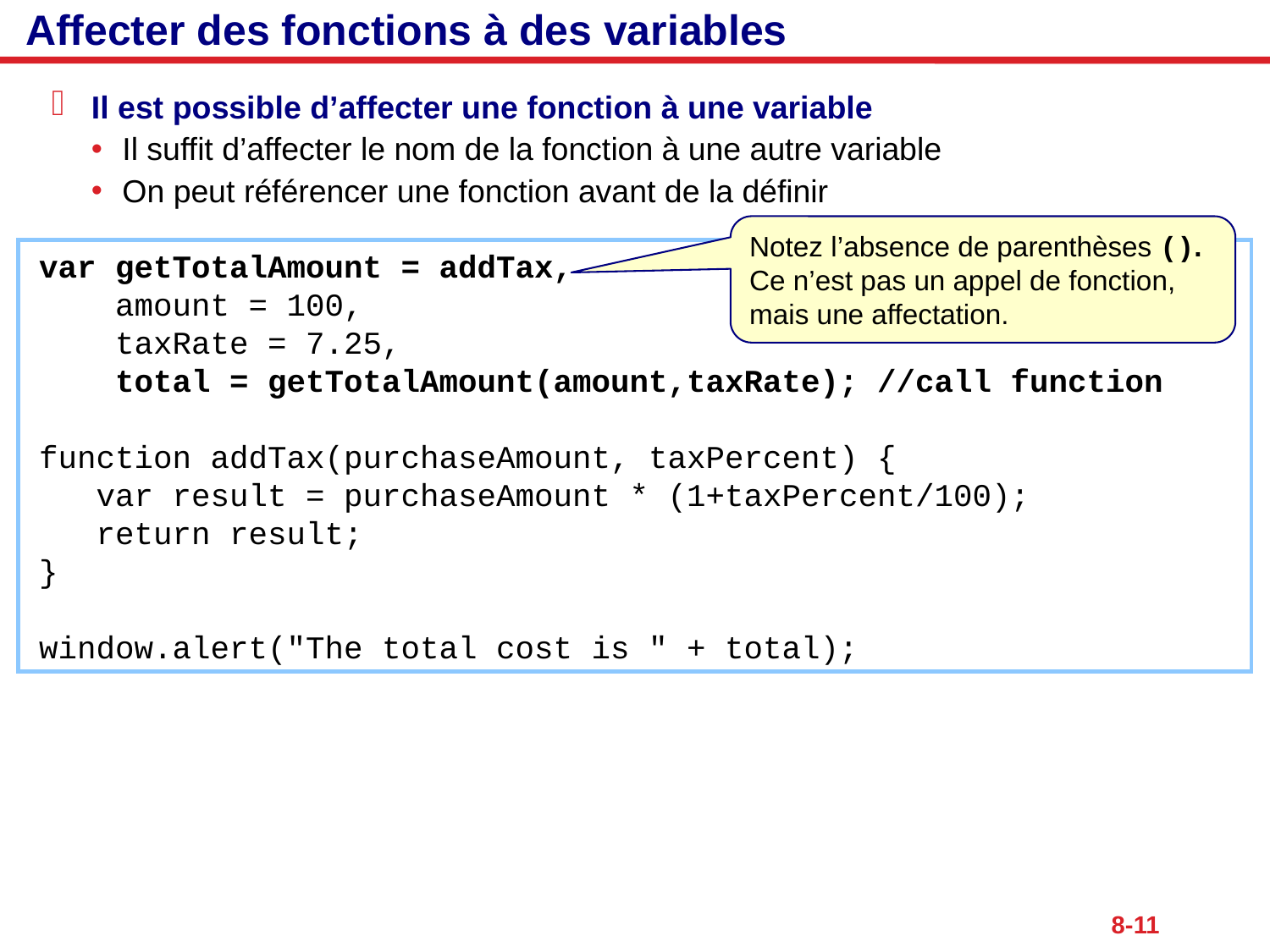

# Affecter des fonctions à des variables
Il est possible d’affecter une fonction à une variable
Il suffit d’affecter le nom de la fonction à une autre variable
On peut référencer une fonction avant de la définir
Notez l’absence de parenthèses ().
Ce n’est pas un appel de fonction, mais une affectation.
var getTotalAmount = addTax,
    amount = 100,
    taxRate = 7.25,
    total = getTotalAmount(amount,taxRate); //call function

function addTax(purchaseAmount, taxPercent) {
   var result = purchaseAmount * (1+taxPercent/100);
   return result;
}

window.alert("The total cost is " + total);